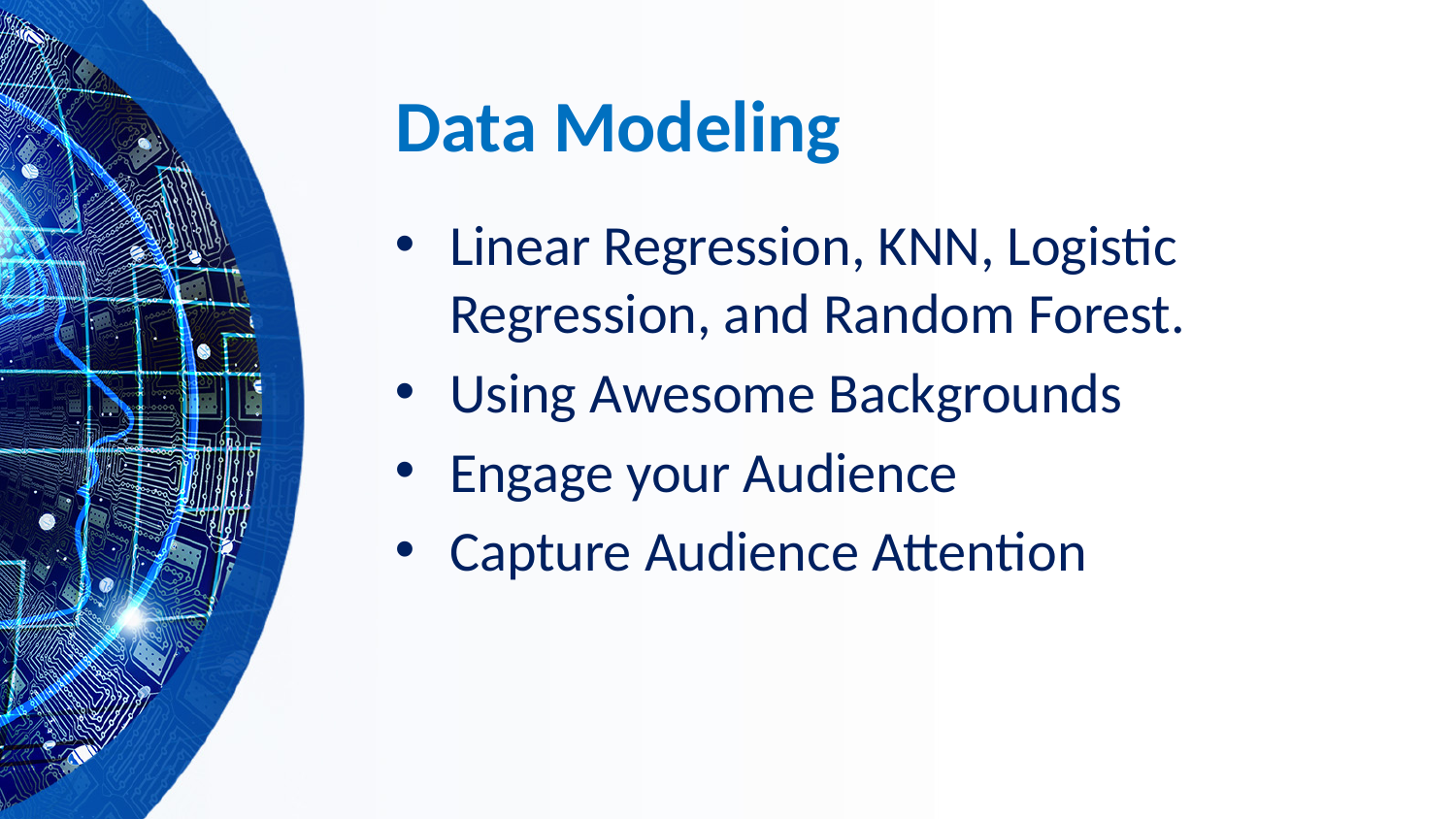

# Data Modeling
Linear Regression, KNN, Logistic Regression, and Random Forest.
Using Awesome Backgrounds
Engage your Audience
Capture Audience Attention